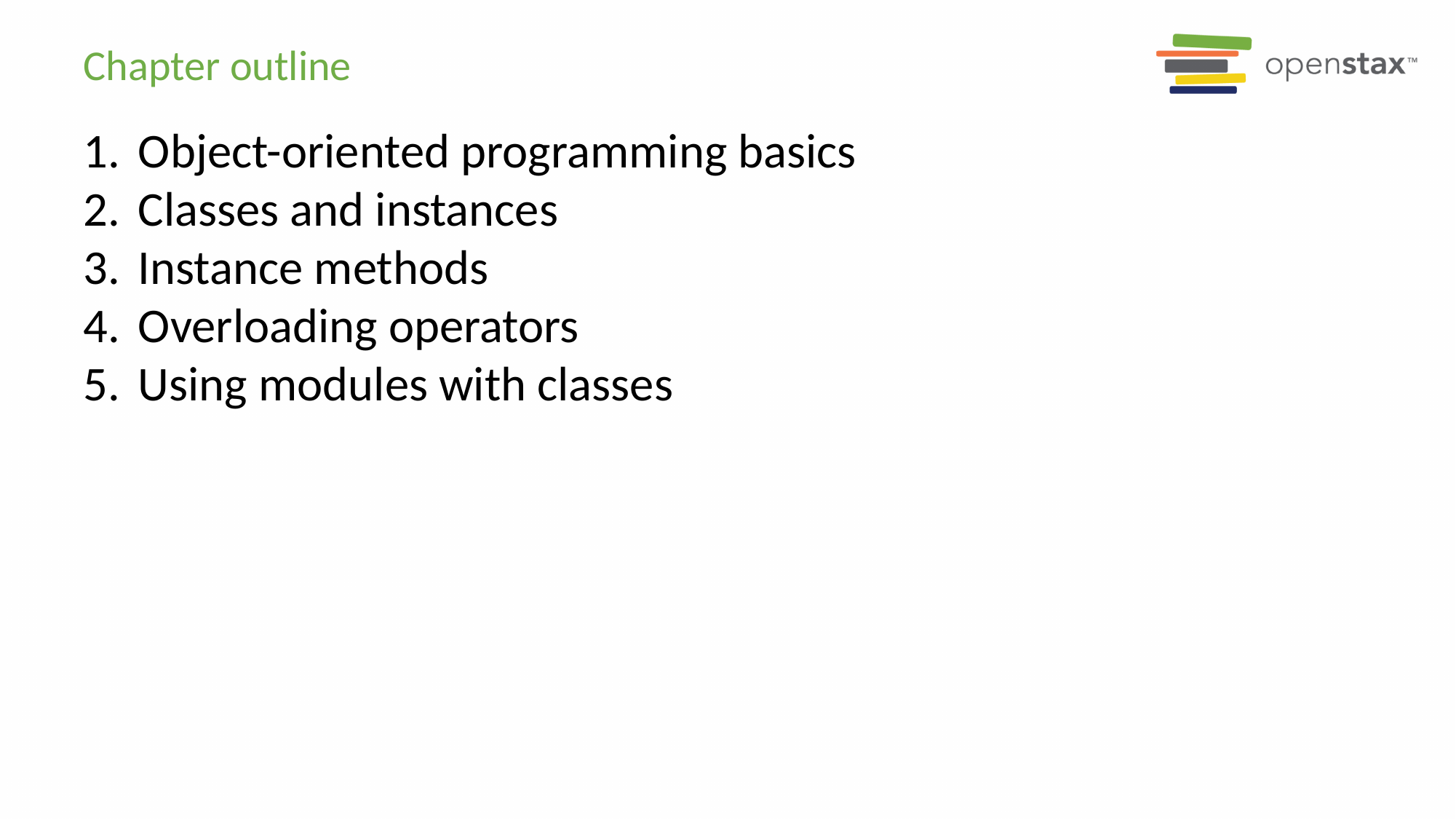

# Chapter outline
Object-oriented programming basics
Classes and instances
Instance methods
Overloading operators
Using modules with classes